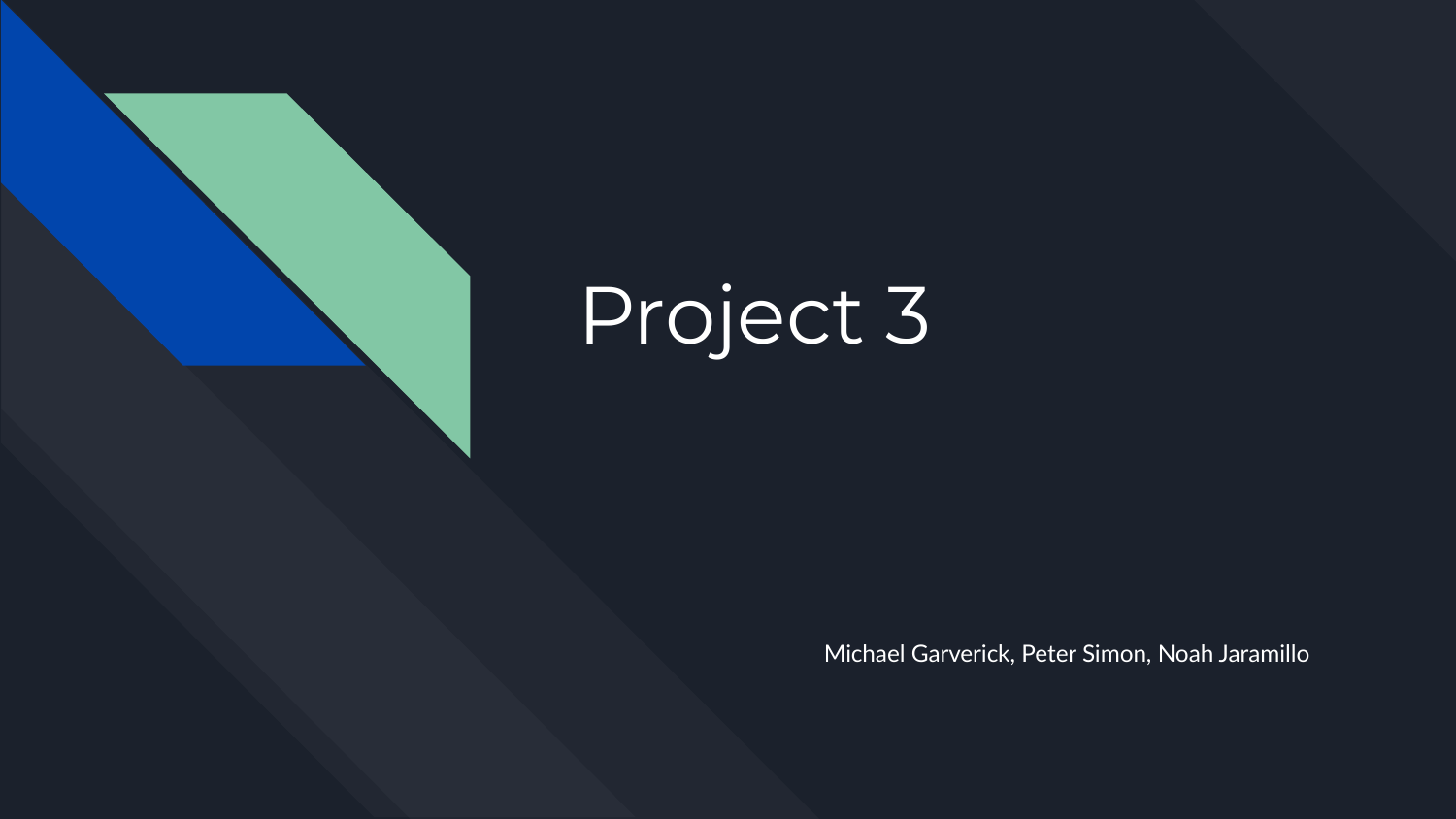

# Project 3
Michael Garverick, Peter Simon, Noah Jaramillo